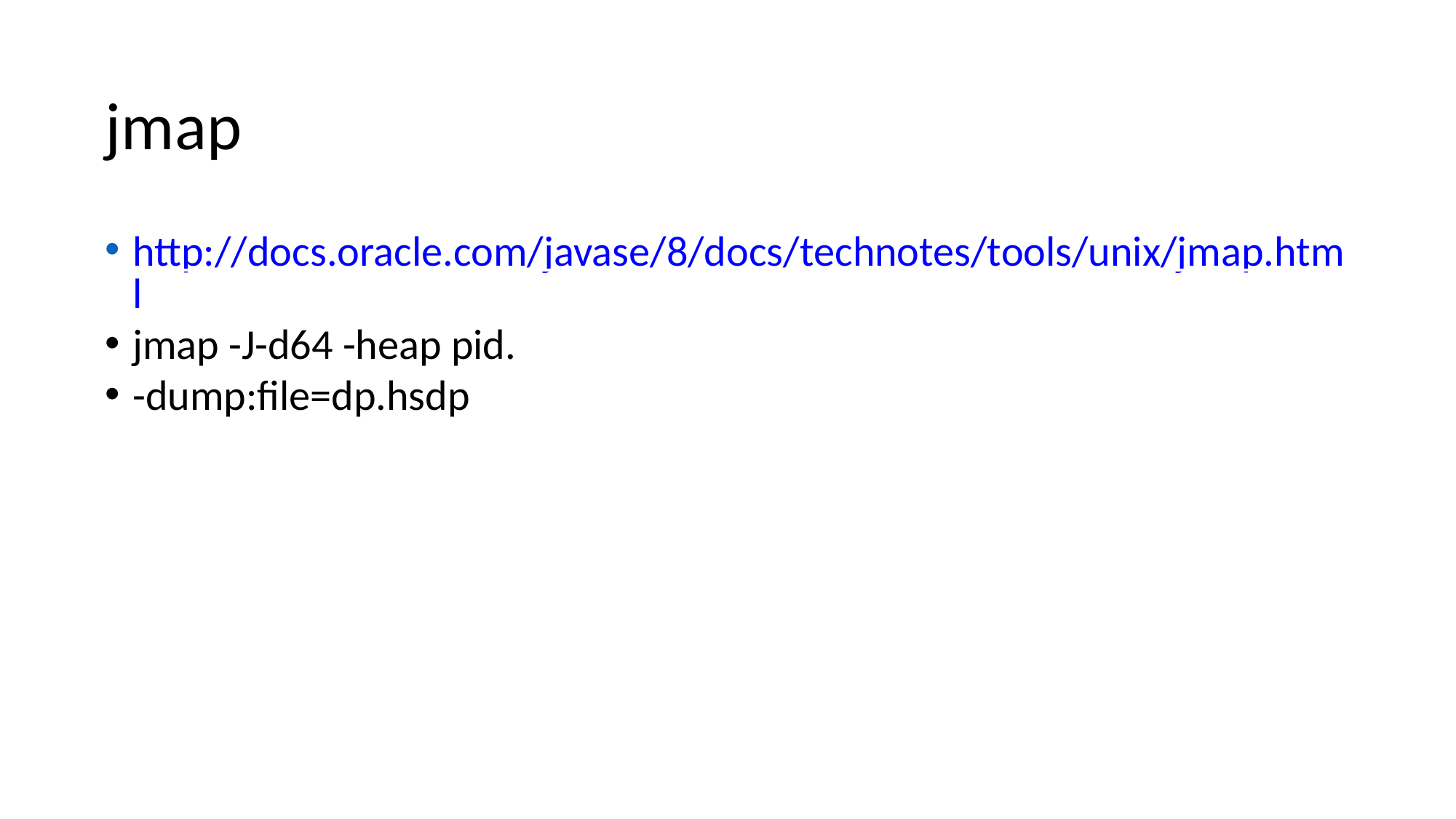

jmap
http://docs.oracle.com/javase/8/docs/technotes/tools/unix/jmap.html
jmap -J-d64 -heap pid.
-dump:file=dp.hsdp